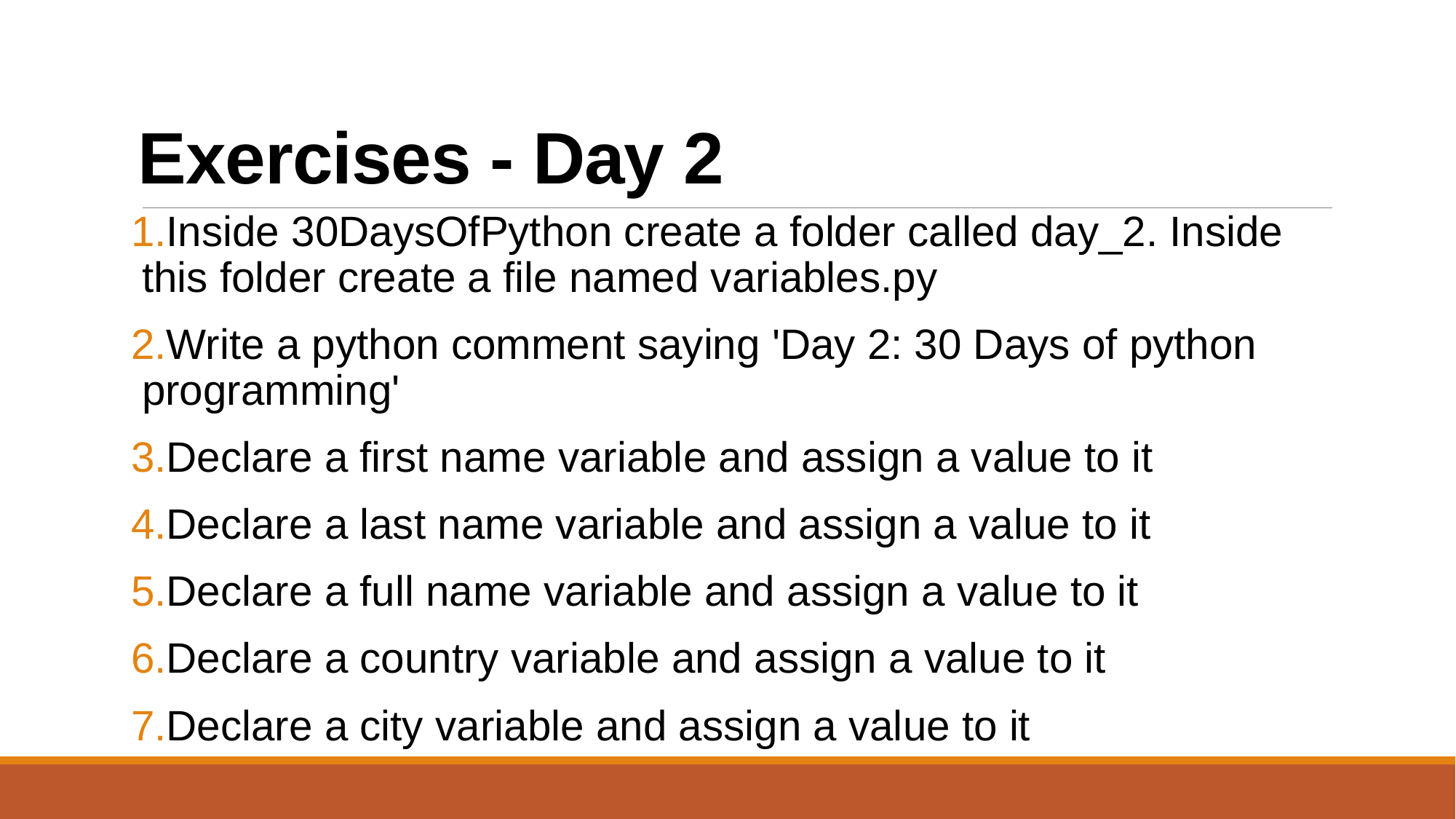

# Exercises - Day 2
Inside 30DaysOfPython create a folder called day_2. Inside this folder create a file named variables.py
Write a python comment saying 'Day 2: 30 Days of python programming'
Declare a first name variable and assign a value to it
Declare a last name variable and assign a value to it
Declare a full name variable and assign a value to it
Declare a country variable and assign a value to it
Declare a city variable and assign a value to it